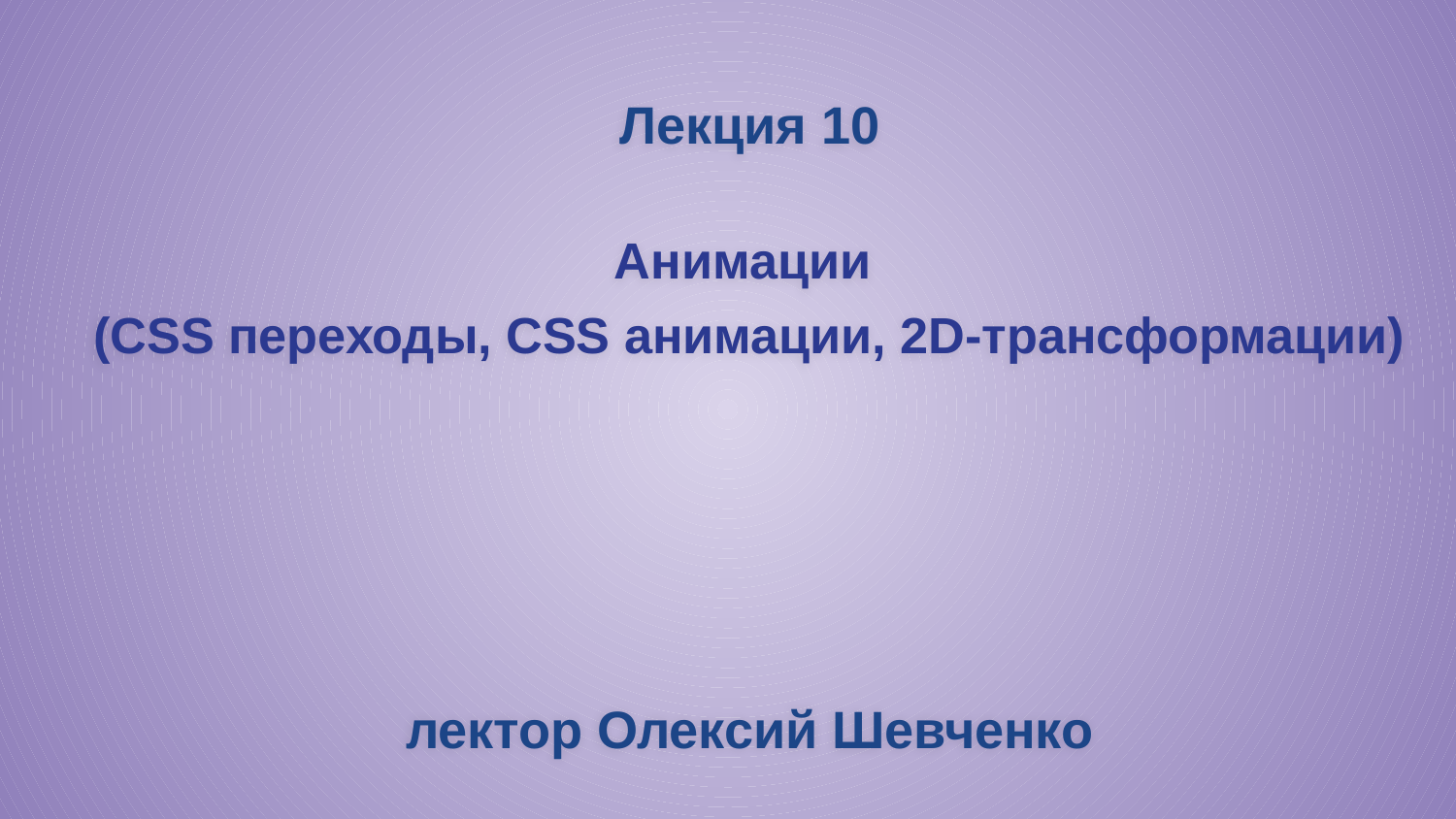

Лекция 10

Анимации
(CSS переходы, CSS анимации, 2D-трансформации)

лектор Олексий Шевченко